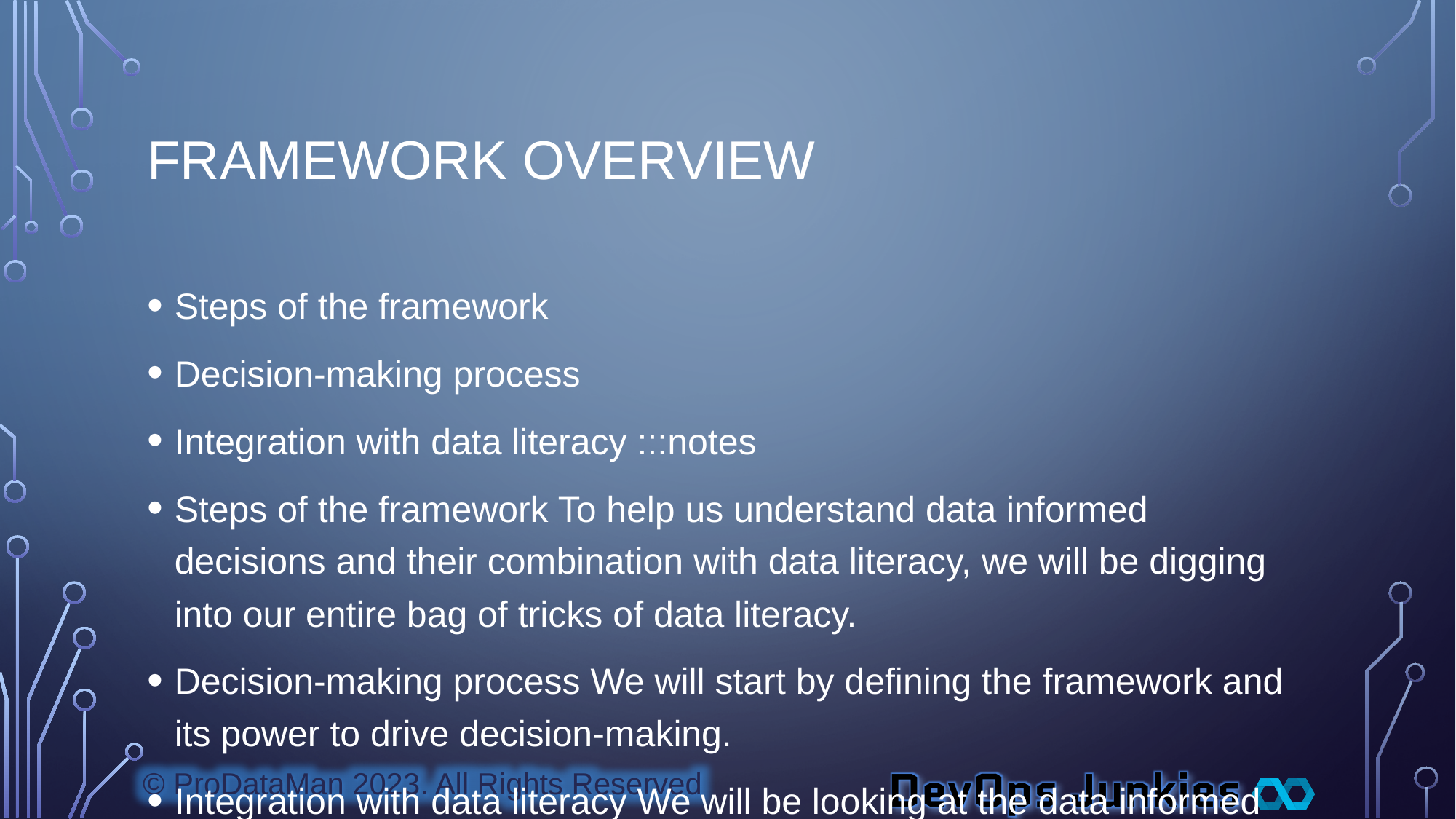

# Framework Overview
Steps of the framework
Decision-making process
Integration with data literacy :::notes
Steps of the framework To help us understand data informed decisions and their combination with data literacy, we will be digging into our entire bag of tricks of data literacy.
Decision-making process We will start by defining the framework and its power to drive decision-making.
Integration with data literacy We will be looking at the data informed decision-making framework from what may seem like all possible angles: the four characteristics of the definition of data literacy, the four levels of analytics, speaking the language of data, the three Cs of data literacy, and probably more angles. :::